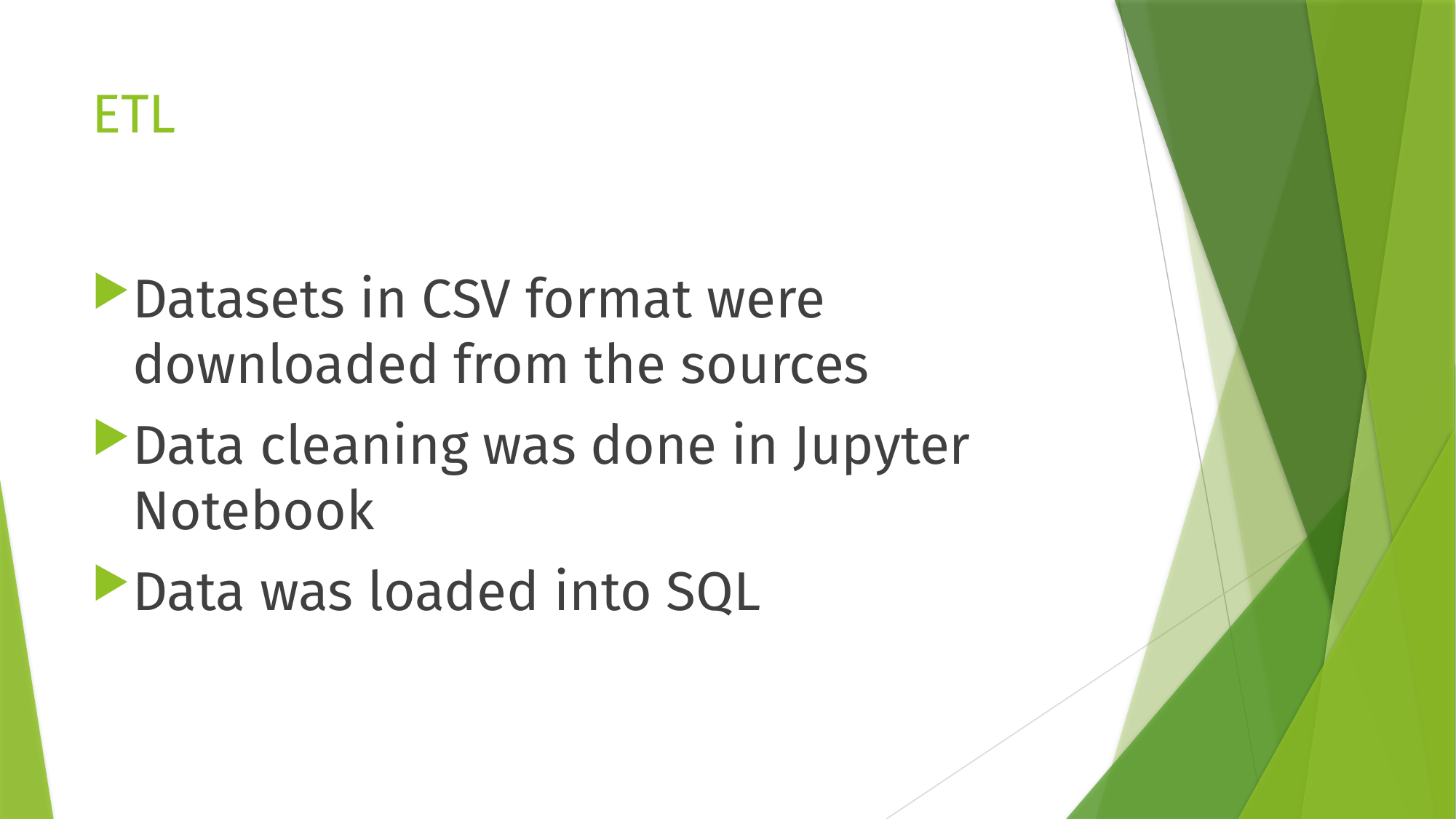

# ETL
Datasets in CSV format were downloaded from the sources
Data cleaning was done in Jupyter Notebook
Data was loaded into SQL